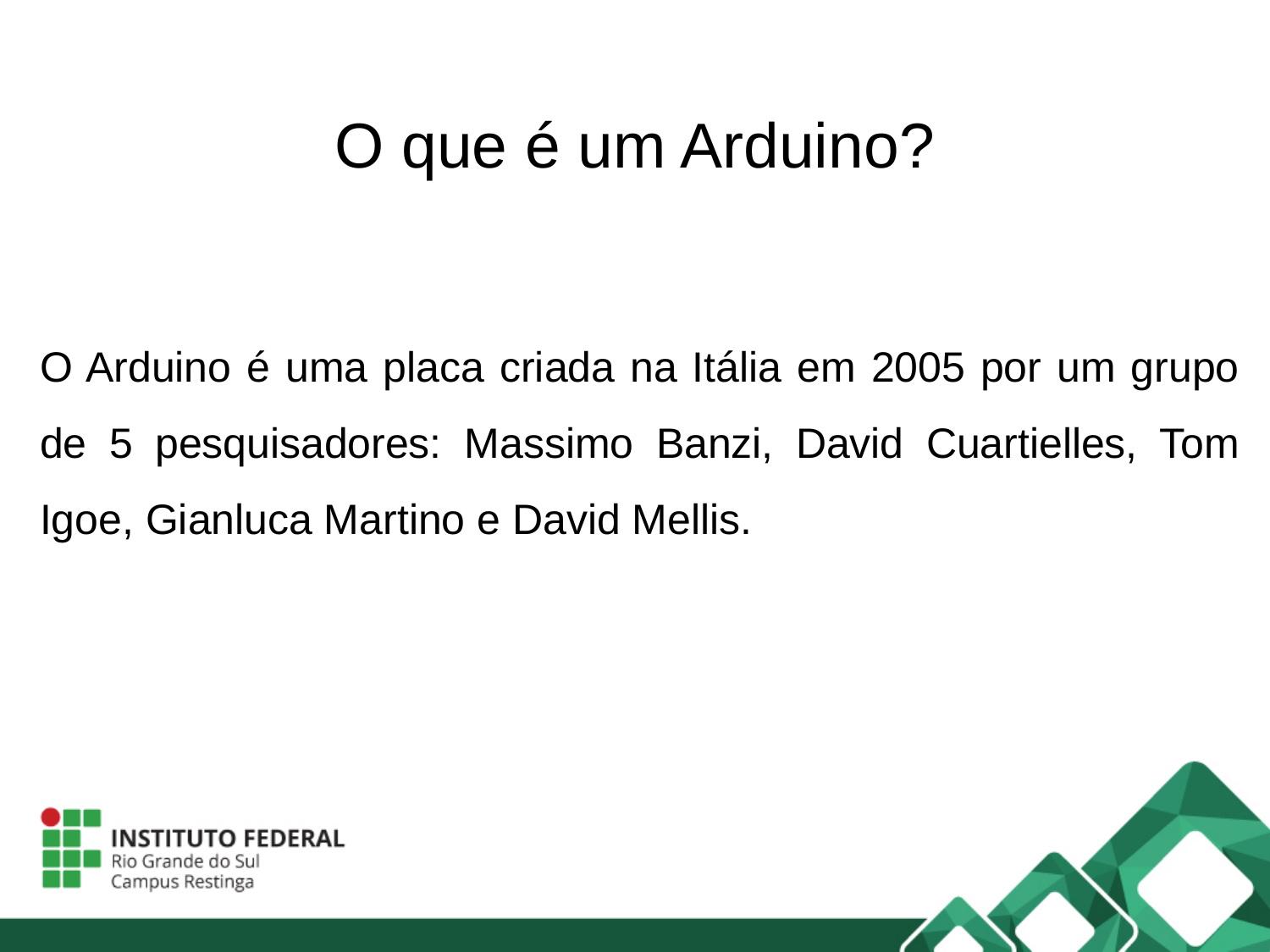

O que é um Arduino?

O Arduino é uma placa criada na Itália em 2005 por um grupo de 5 pesquisadores: Massimo Banzi, David Cuartielles, Tom Igoe, Gianluca Martino e David Mellis.